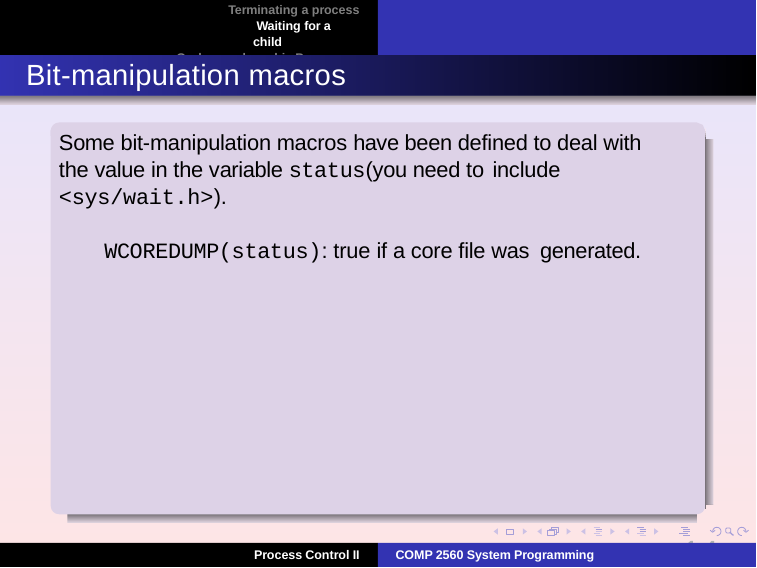

Terminating a process  Waiting for a child
Orphan and zombie Processes

Bit-manipulation macros

Some bit-manipulation macros have been defined to deal with  the value in the variable status(you need to include
<sys/wait.h>).

WCOREDUMP(status): true if a core file was generated.

14

Process Control II
COMP 2560 System Programming